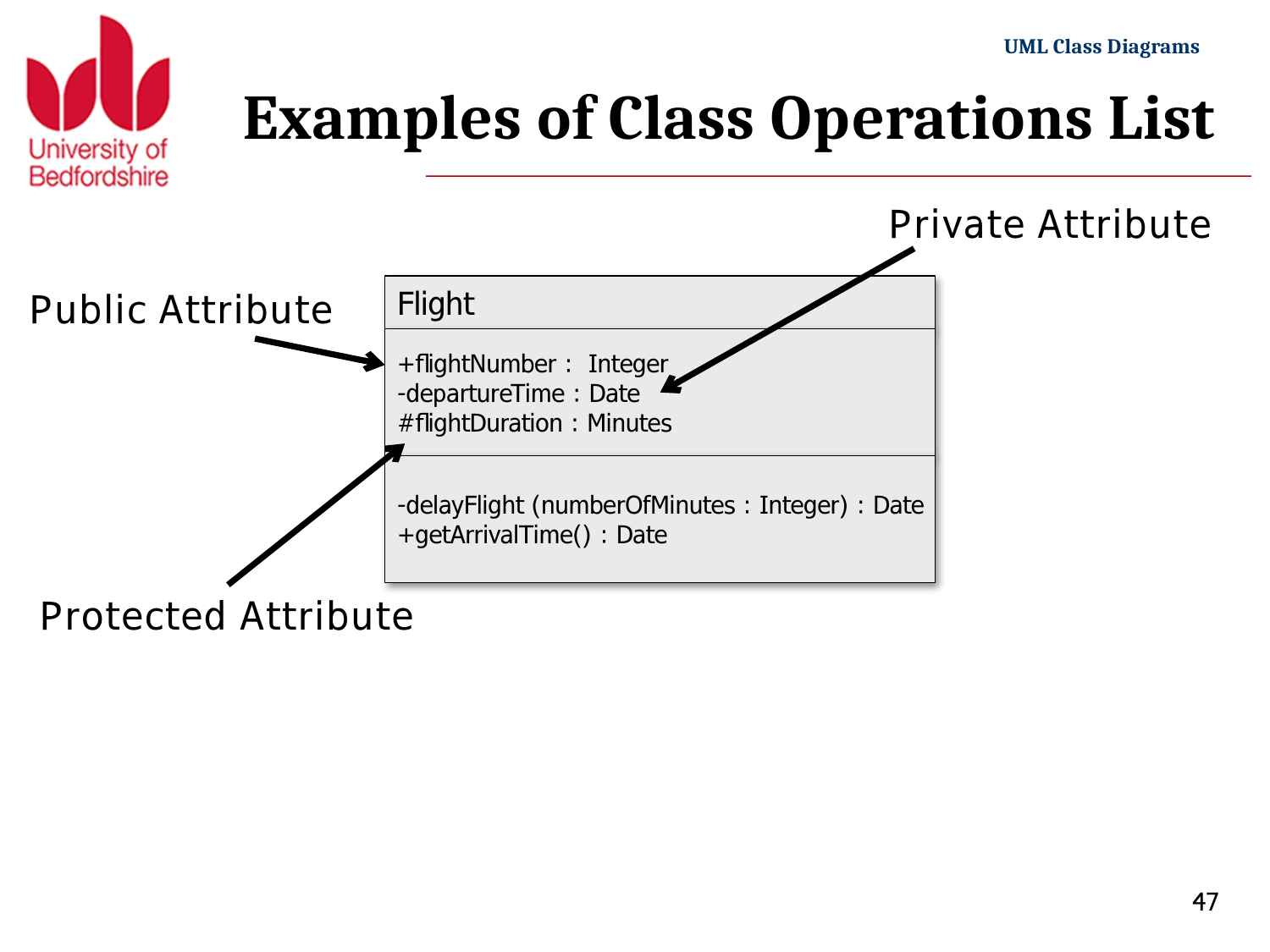

# Examples of Class Operations List
Private Attribute
Flight
Public Attribute
+flightNumber :  Integer
-departureTime : Date
#flightDuration : Minutes
-delayFlight (numberOfMinutes : Integer) : Date
+getArrivalTime() : Date
Protected Attribute